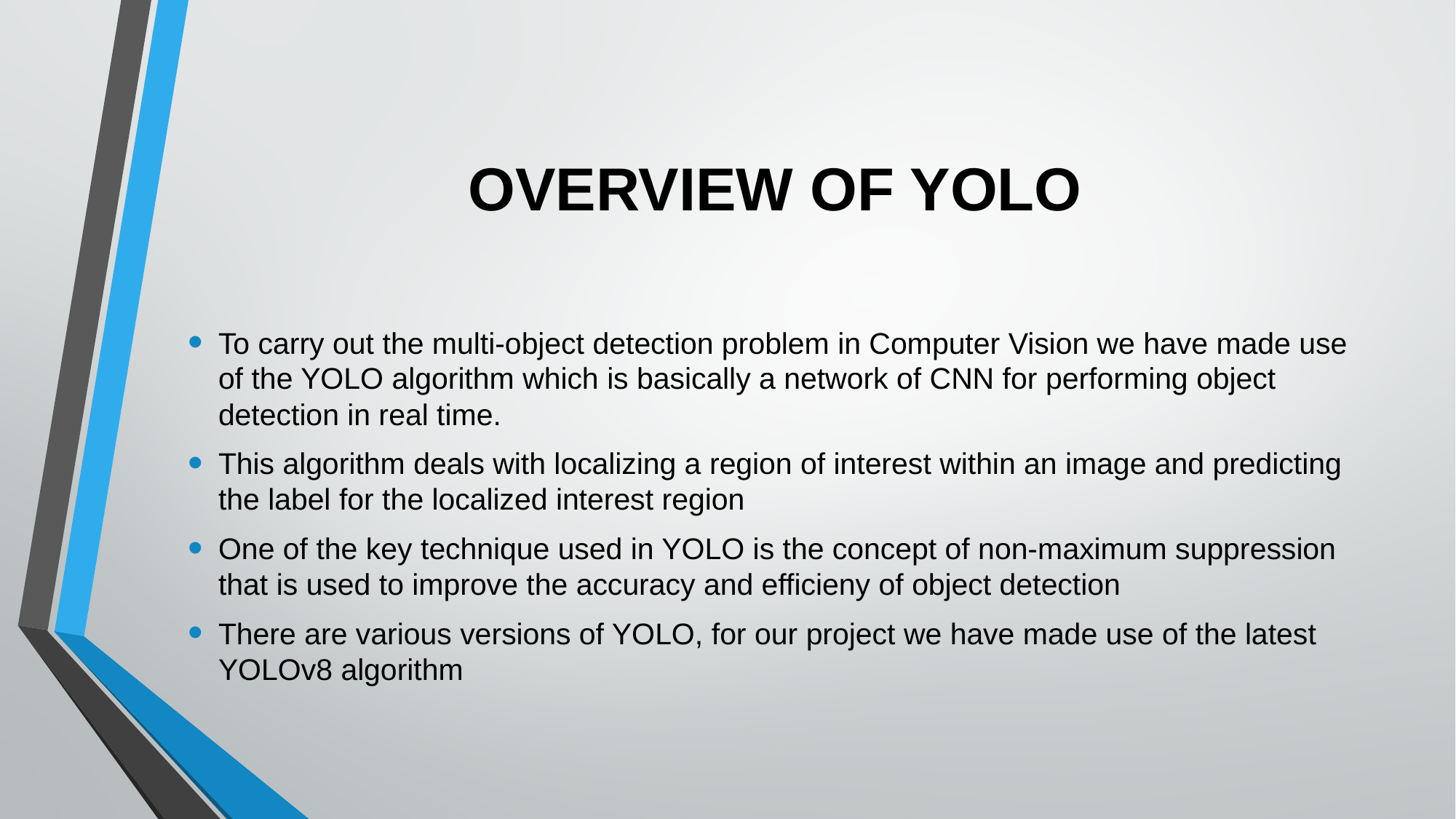

# OVERVIEW OF YOLO
To carry out the multi-object detection problem in Computer Vision we have made use of the YOLO algorithm which is basically a network of CNN for performing object detection in real time.
This algorithm deals with localizing a region of interest within an image and predicting the label for the localized interest region
One of the key technique used in YOLO is the concept of non-maximum suppression that is used to improve the accuracy and efficieny of object detection
There are various versions of YOLO, for our project we have made use of the latest YOLOv8 algorithm